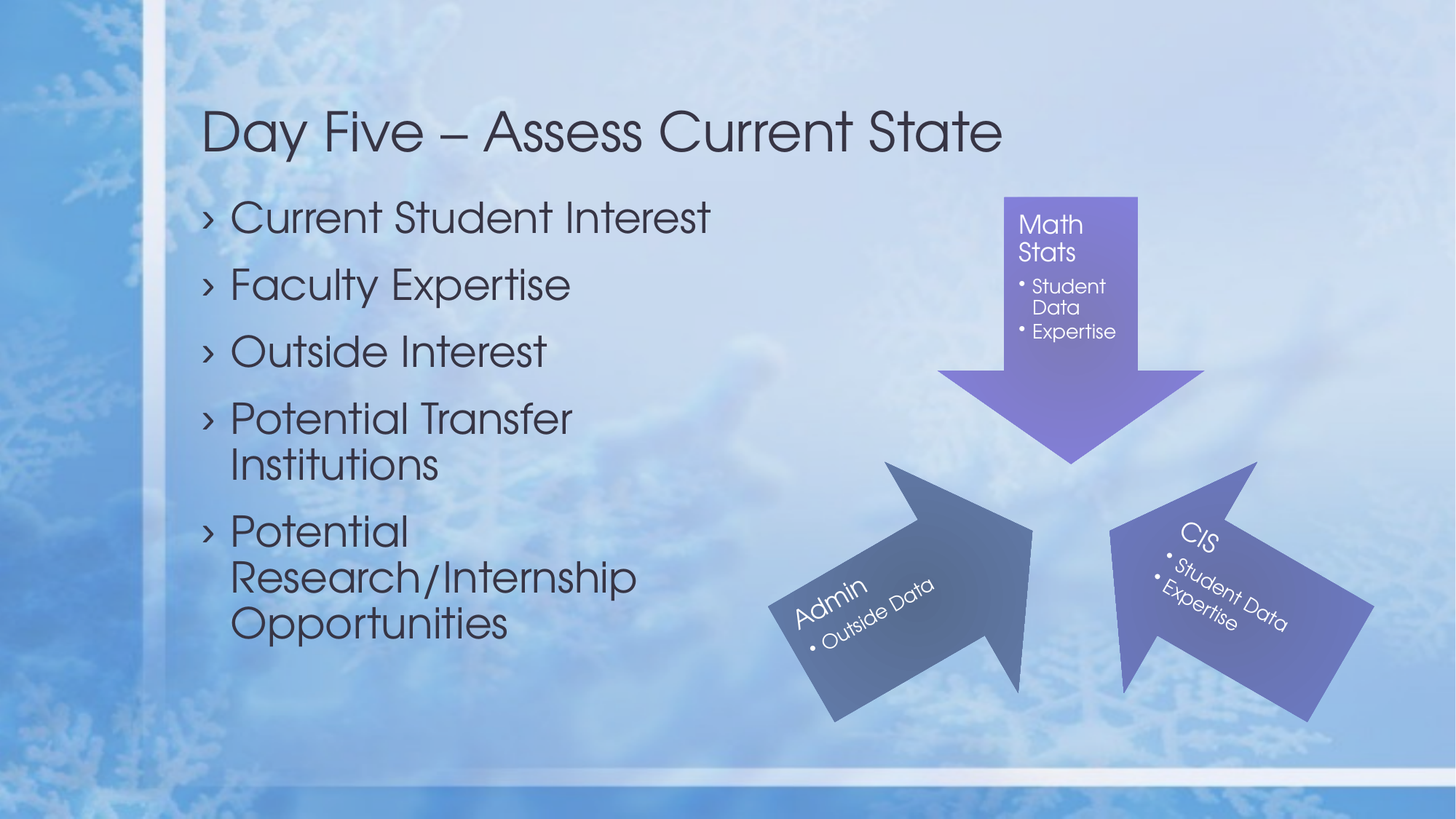

# Day Five – Assess Current State
Current Student Interest
Faculty Expertise
Outside Interest
Potential Transfer Institutions
Potential Research/Internship Opportunities
Math Stats
Student Data
Expertise
CIS
Student Data
Expertise
Admin
Outside Data